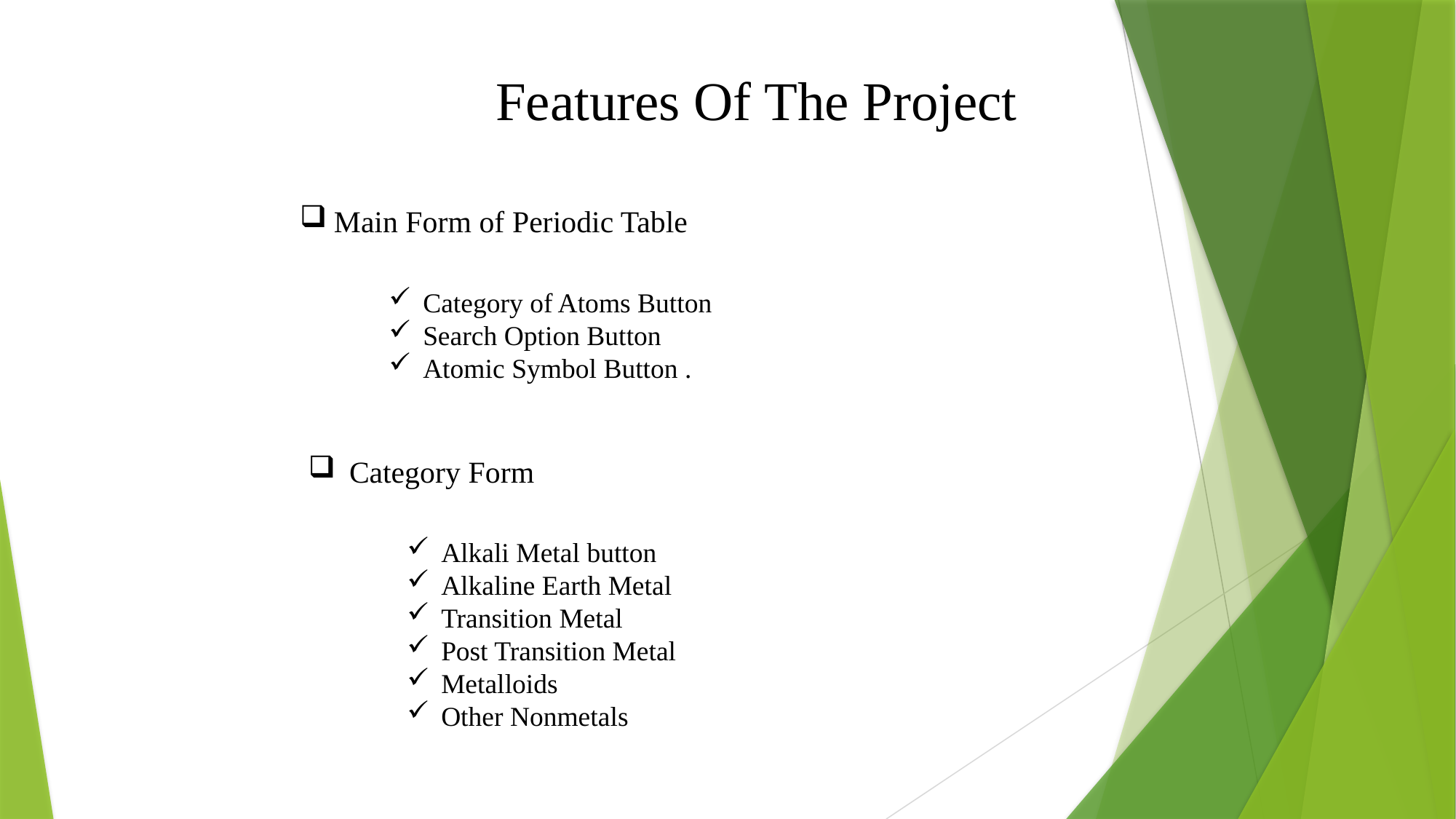

Features Of The Project
Main Form of Periodic Table
Category of Atoms Button
Search Option Button
Atomic Symbol Button .
Category Form
Alkali Metal button
Alkaline Earth Metal
Transition Metal
Post Transition Metal
Metalloids
Other Nonmetals